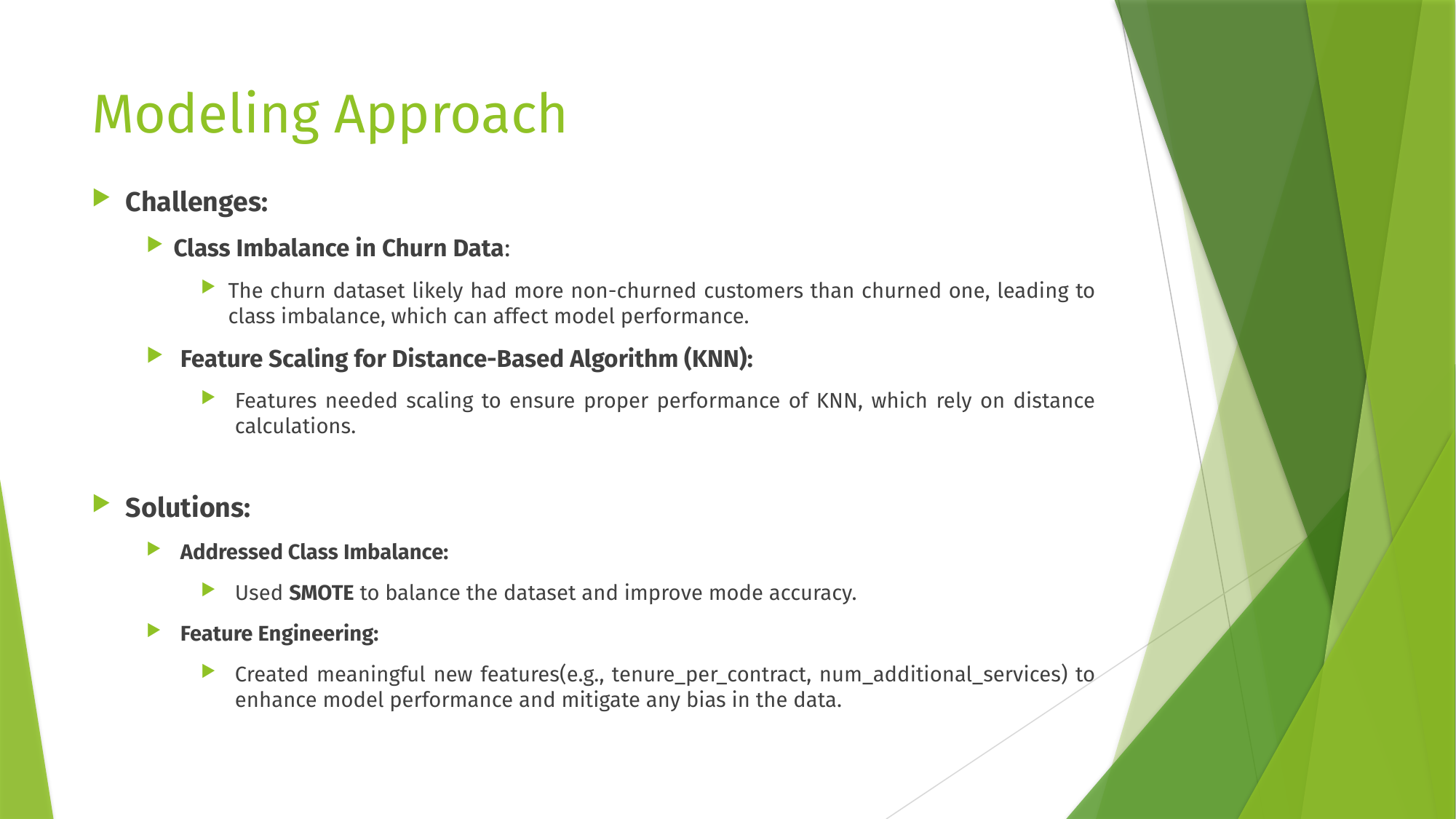

# Modeling Approach
Challenges:
Class Imbalance in Churn Data:
The churn dataset likely had more non-churned customers than churned one, leading to class imbalance, which can affect model performance.
Feature Scaling for Distance-Based Algorithm (KNN):
Features needed scaling to ensure proper performance of KNN, which rely on distance calculations.

Solutions:
Addressed Class Imbalance:
Used SMOTE to balance the dataset and improve mode accuracy.
Feature Engineering:
Created meaningful new features(e.g., tenure_per_contract, num_additional_services) to enhance model performance and mitigate any bias in the data.